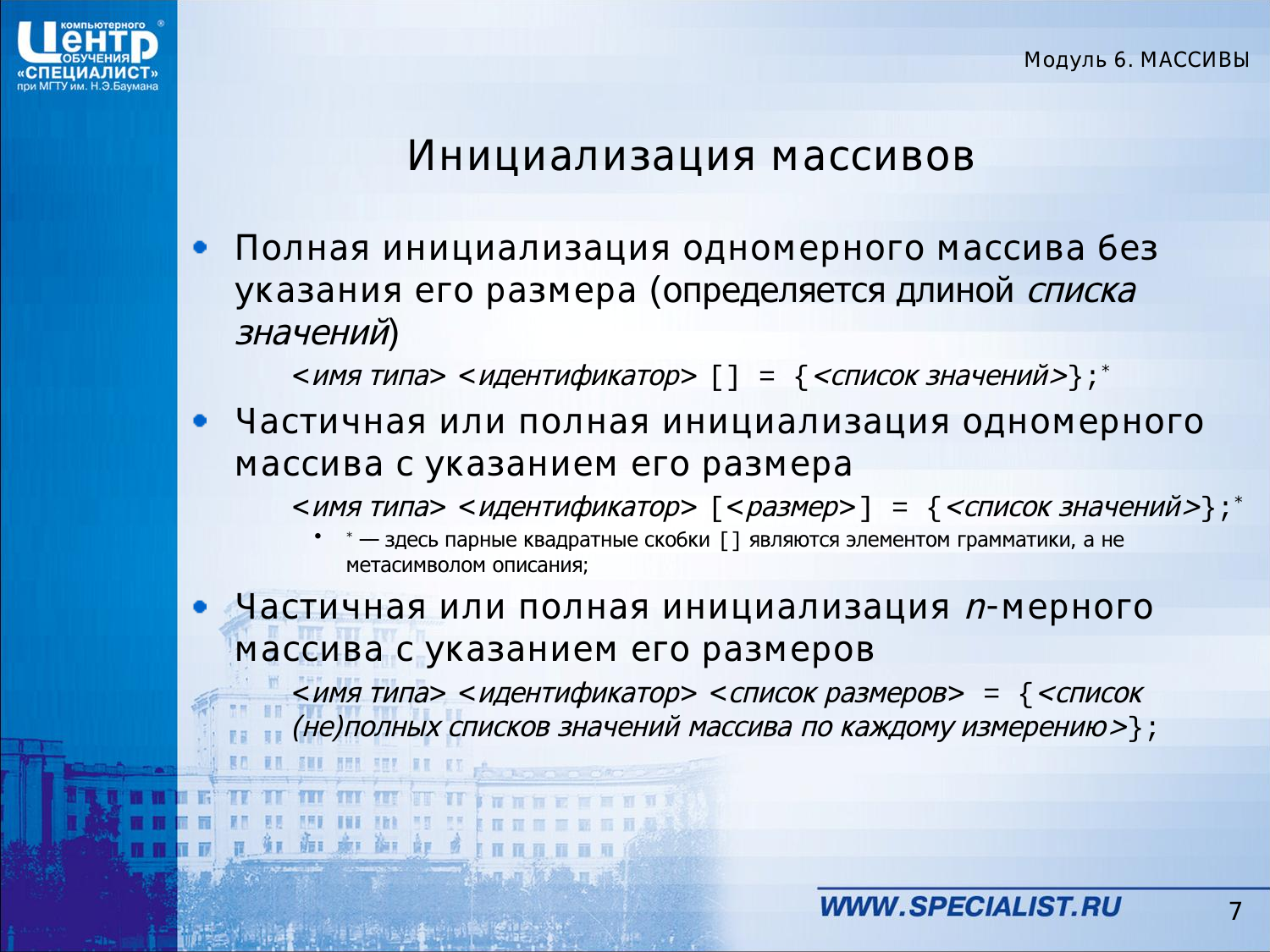

Модуль 6. МАССИВЫ
# Инициализация массивов
Полная инициализация одномерного массива без указания его размера (определяется длиной списка значений)
	<имя типа> <идентификатор> [] = {<список значений>};*
Частичная или полная инициализация одномерного массива с указанием его размера
	<имя типа> <идентификатор> [<размер>] = {<список значений>};*
* — здесь парные квадратные скобки [] являются элементом грамматики, а не метасимволом описания;
Частичная или полная инициализация n-мерного массива с указанием его размеров
	<имя типа> <идентификатор> <список размеров> = {<список (не)полных списков значений массива по каждому измерению>};

7